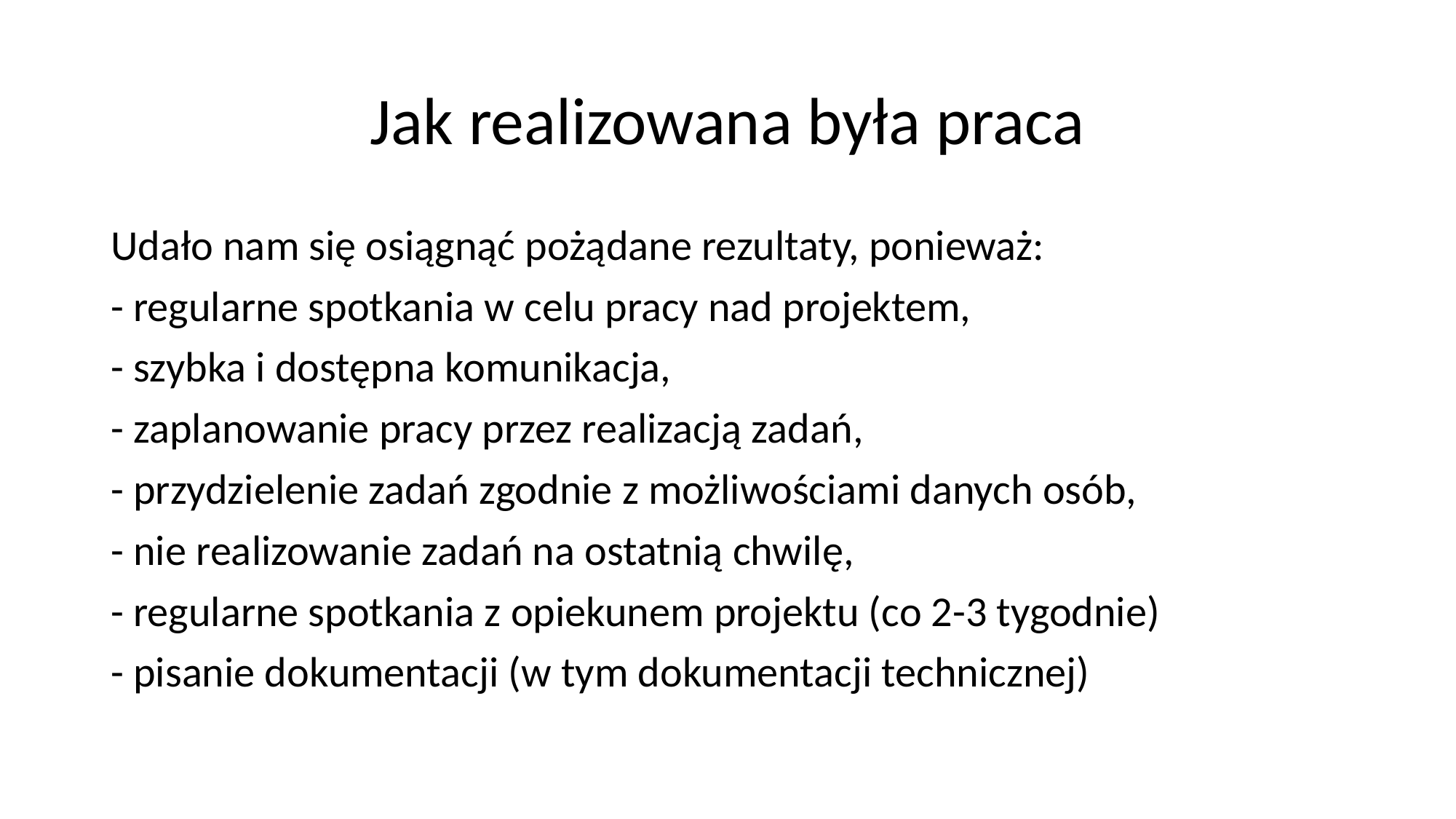

# Jak realizowana była praca
Udało nam się osiągnąć pożądane rezultaty, ponieważ:
- regularne spotkania w celu pracy nad projektem,
- szybka i dostępna komunikacja,
- zaplanowanie pracy przez realizacją zadań,
- przydzielenie zadań zgodnie z możliwościami danych osób,
- nie realizowanie zadań na ostatnią chwilę,
- regularne spotkania z opiekunem projektu (co 2-3 tygodnie)
- pisanie dokumentacji (w tym dokumentacji technicznej)